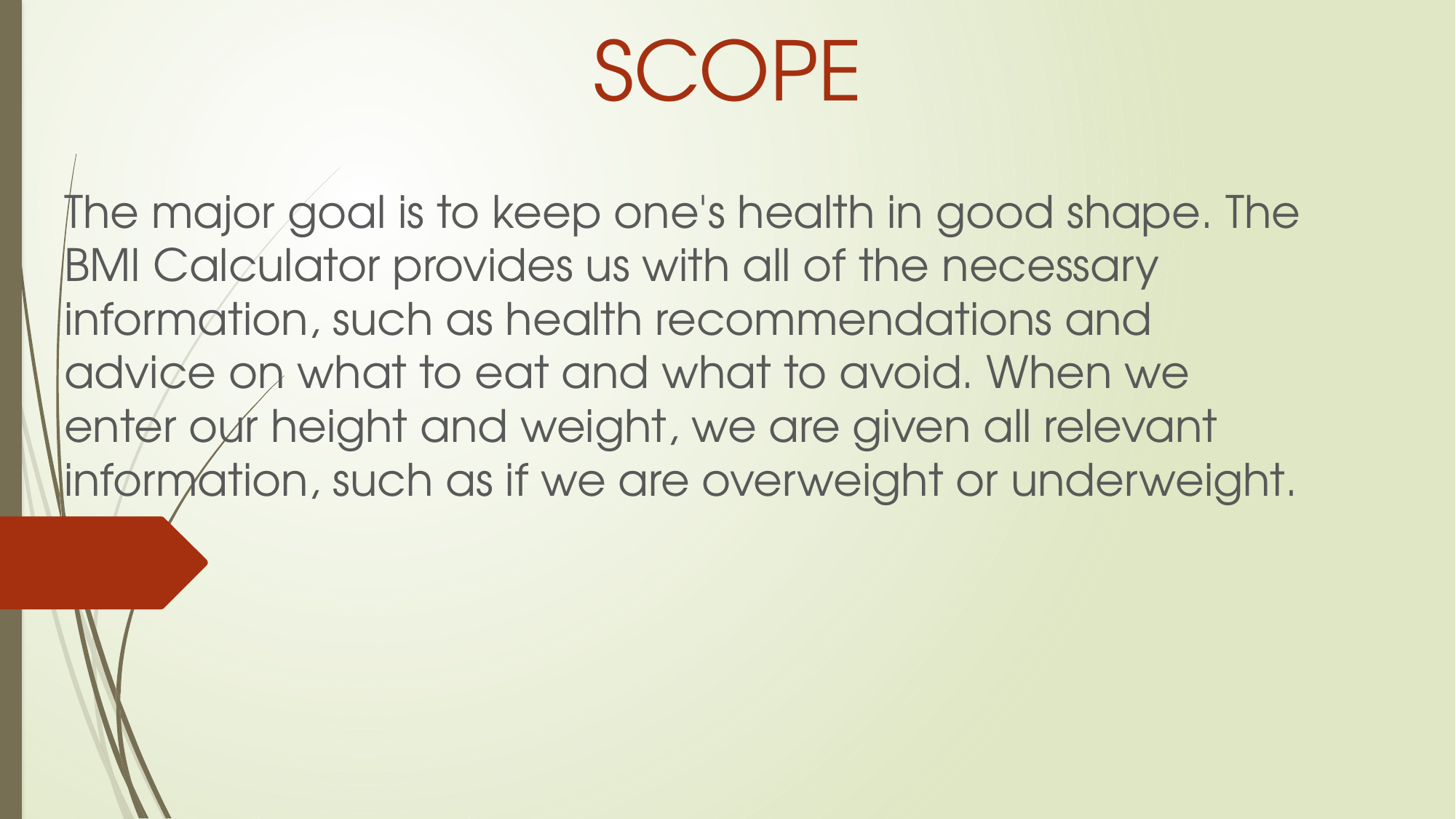

# SCOPE
The major goal is to keep one's health in good shape. The BMI Calculator provides us with all of the necessary information, such as health recommendations and advice on what to eat and what to avoid. When we enter our height and weight, we are given all relevant information, such as if we are overweight or underweight.